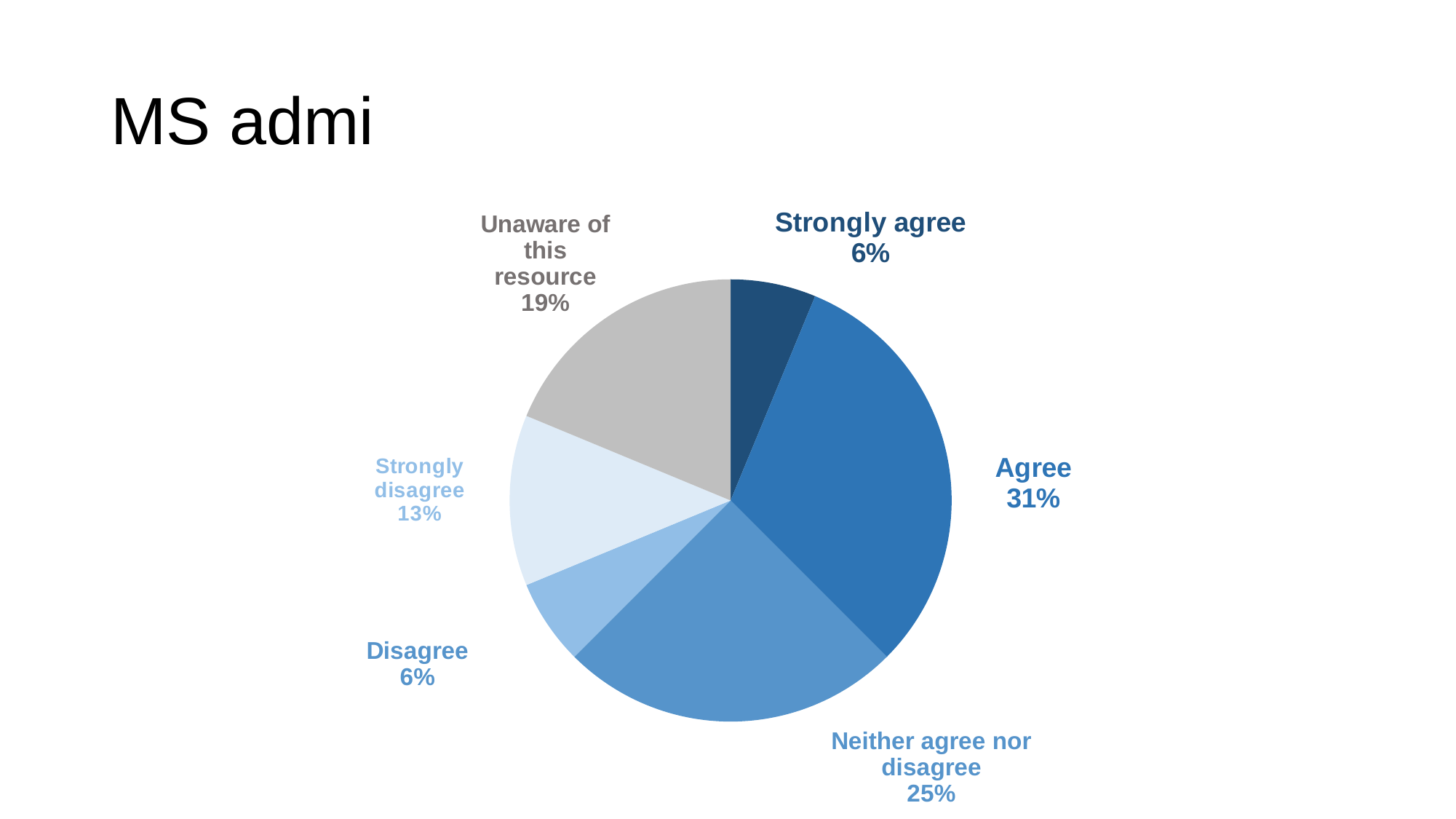

# MS admi

### Chart

| Category | Strongly agree |
|---|---|
| Strongly agree | 1.0 |
| Agree | 5.0 |
| Neither agree nor disagree | 4.0 |
| Disagree | 1.0 |
| Strongly disagree | 2.0 |
| Unaware of this resource | 3.0 |